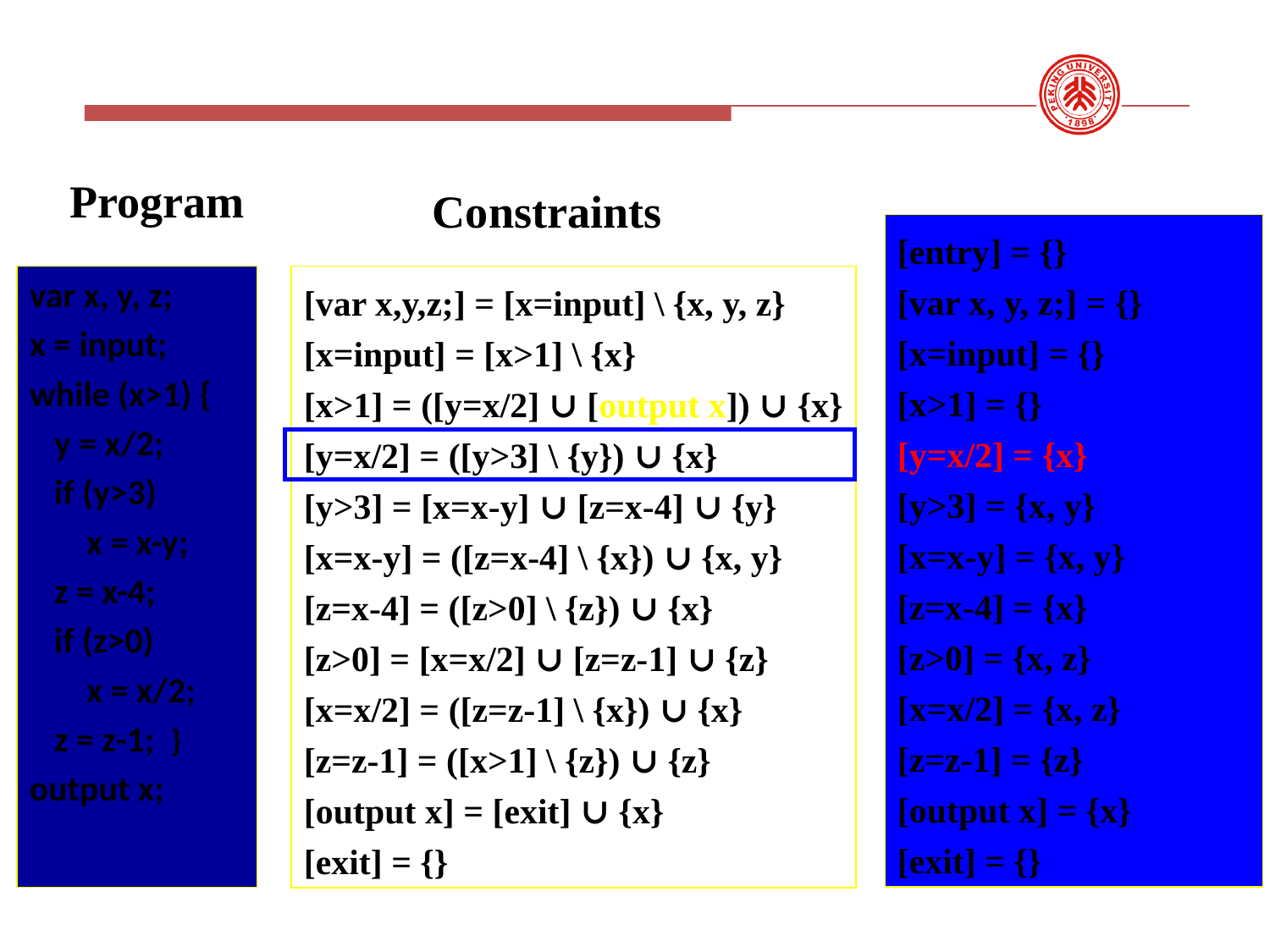

Program
Constraints
[entry] = {}
[var x, y, z;] = {}
[x=input] = {}
[x>1] = {}
[y=x/2] = {x}
[y>3] = {x, y}
[x=x-y] = {x, y}
[z=x-4] = {x}
[z>0] = {x, z}
[x=x/2] = {x, z}
[z=z-1] = {z}
[output x] = {x}
[exit] = {}
var x, y, z;
x = input;
while (x>1) {
y = x/2;
if (y>3)
    x = x-y;
z = x-4;
if (z>0)
    x = x/2;
z = z-1;  }
output x;
[var x,y,z;] = [x=input] \ {x, y, z}
[x=input] = [x>1] \ {x}
[x>1] = ([y=x/2] ∪ [output x]) ∪ {x}
[y=x/2] = ([y>3] \ {y}) ∪ {x}
[y>3] = [x=x-y] ∪ [z=x-4] ∪ {y}
[x=x-y] = ([z=x-4] \ {x}) ∪ {x, y}
[z=x-4] = ([z>0] \ {z}) ∪ {x}
[z>0] = [x=x/2] ∪ [z=z-1] ∪ {z}
[x=x/2] = ([z=z-1] \ {x}) ∪ {x}
[z=z-1] = ([x>1] \ {z}) ∪ {z}
[output x] = [exit] ∪ {x}
[exit] = {}